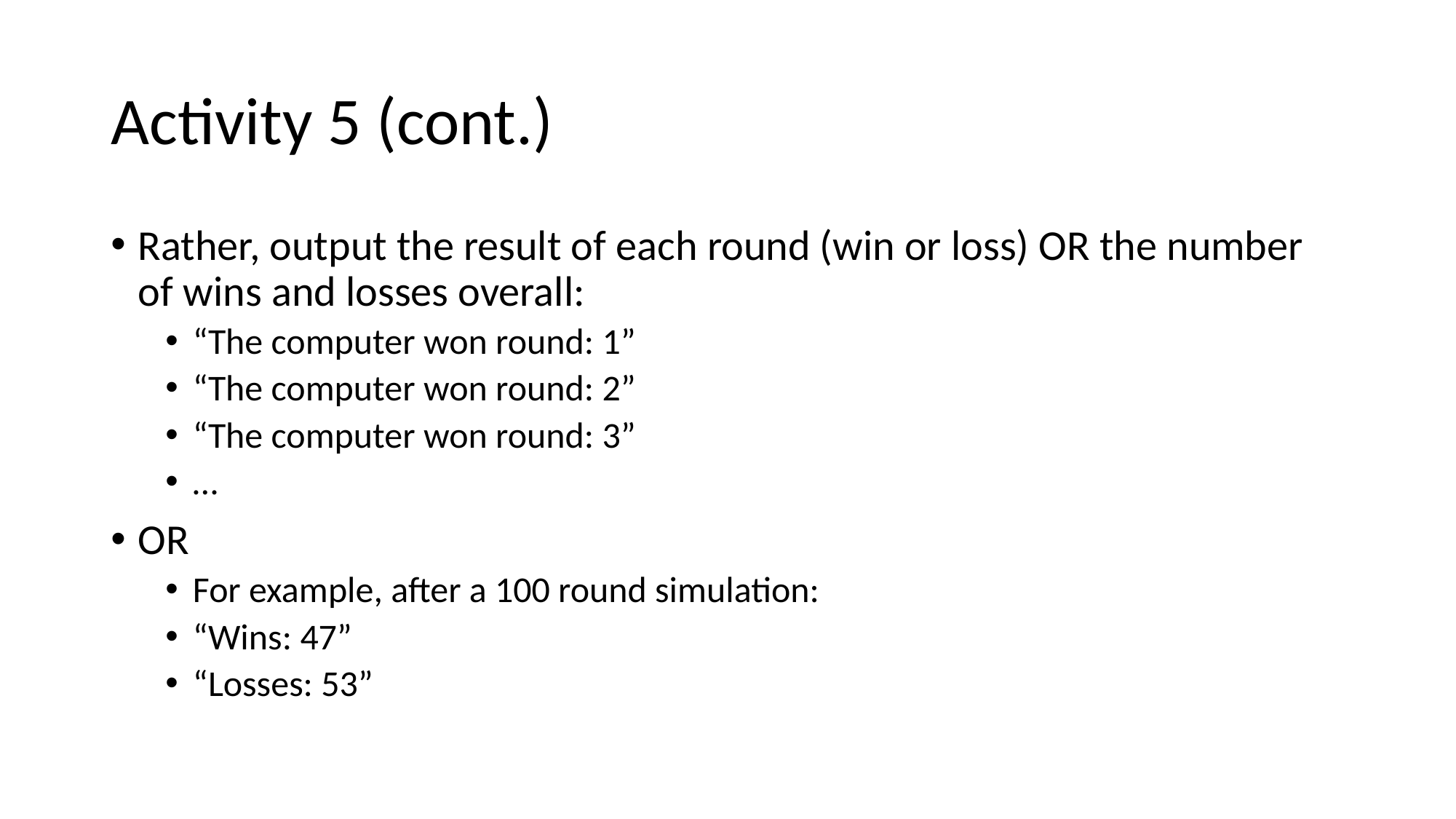

# Activity 5 (cont.)
Rather, output the result of each round (win or loss) OR the number of wins and losses overall:
“The computer won round: 1”
“The computer won round: 2”
“The computer won round: 3”
…
OR
For example, after a 100 round simulation:
“Wins: 47”
“Losses: 53”